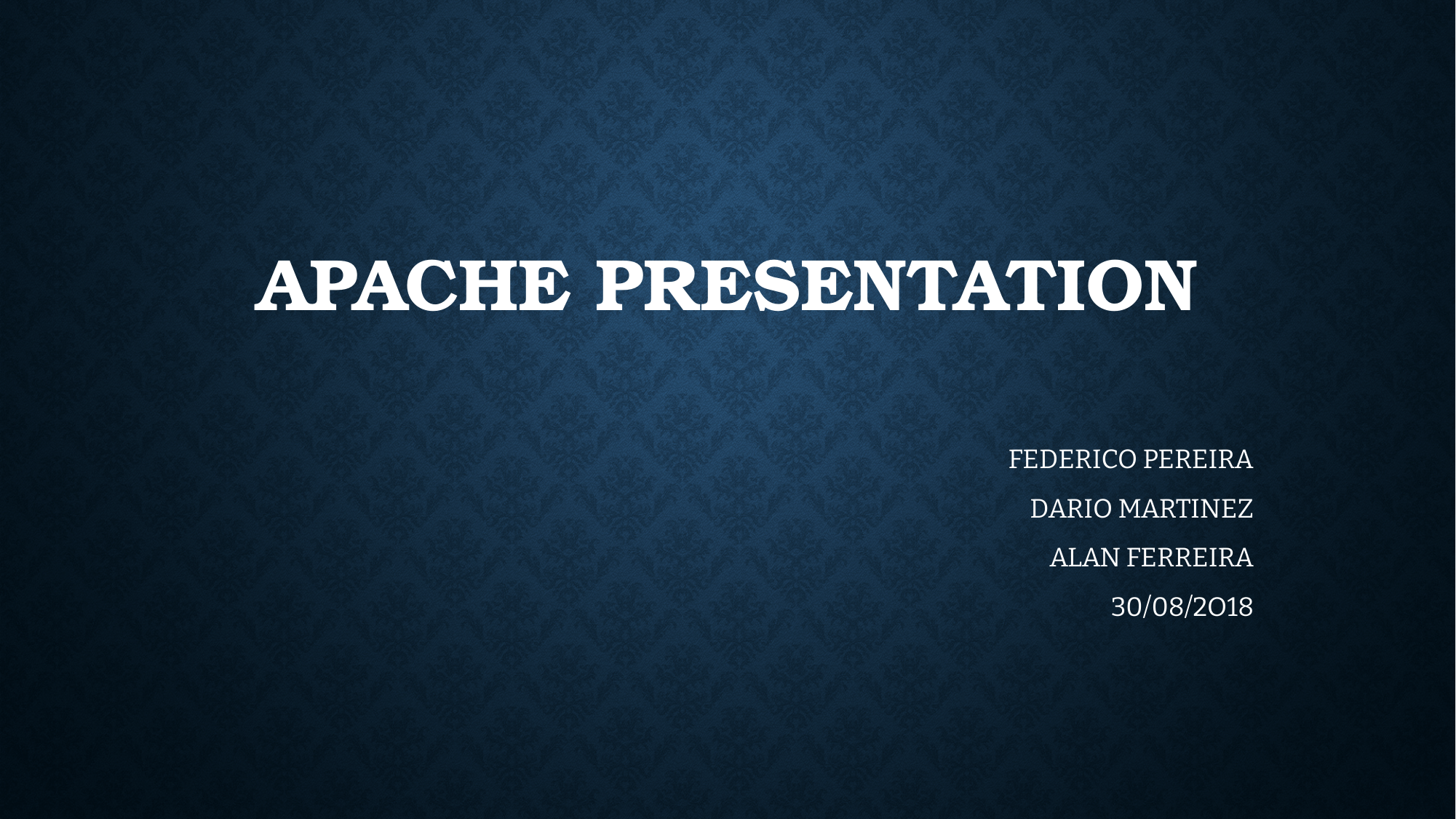

# Apache PRESENTATION
FEDERICO PEREIRA
DARIO MARTINEZ
ALAN FERREIRA
30/08/2O18